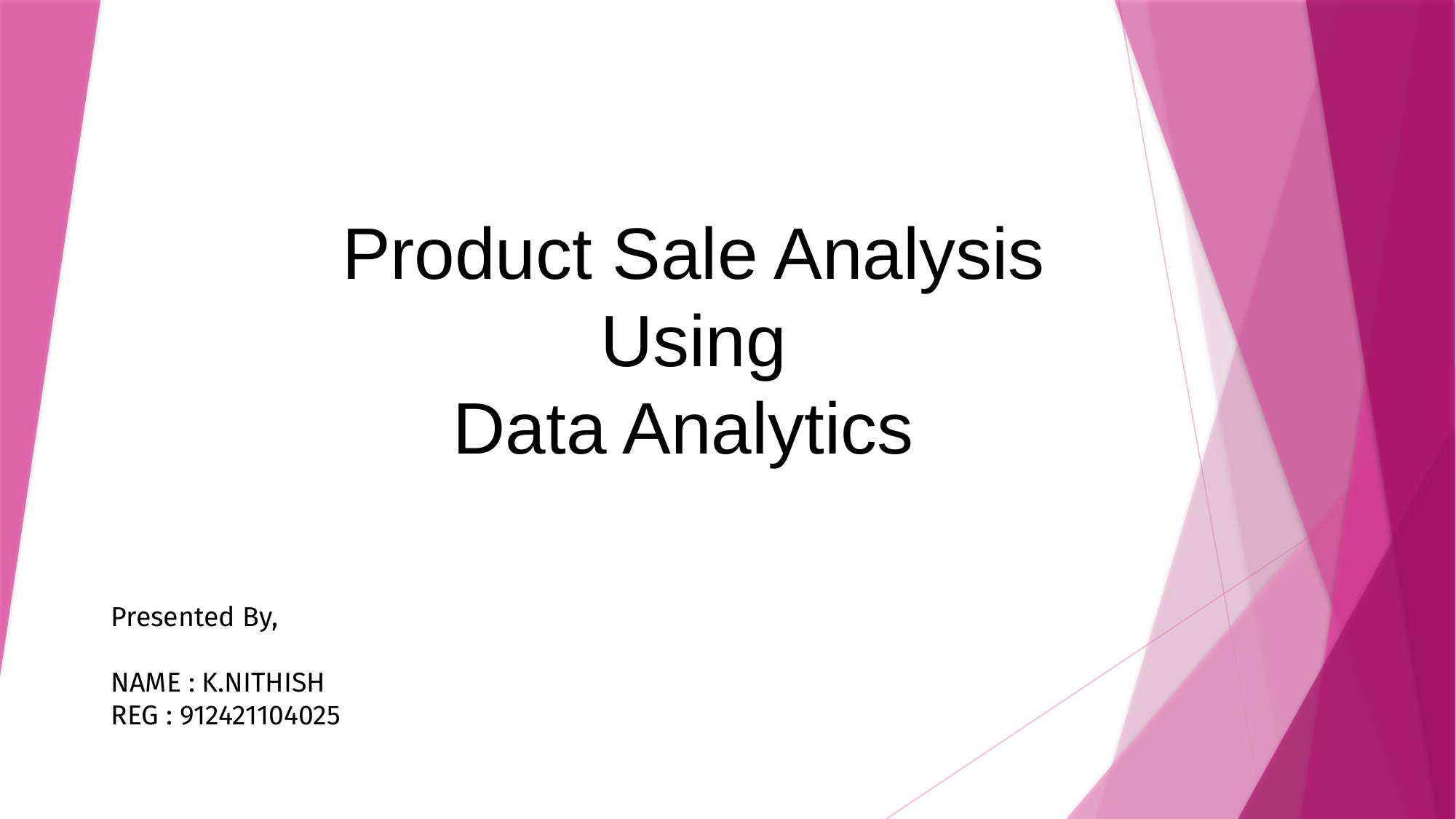

# Product Sale Analysis​ Using​ Data Analytics ​
Presented By,

NAME : K.NITHISH
REG : 912421104025